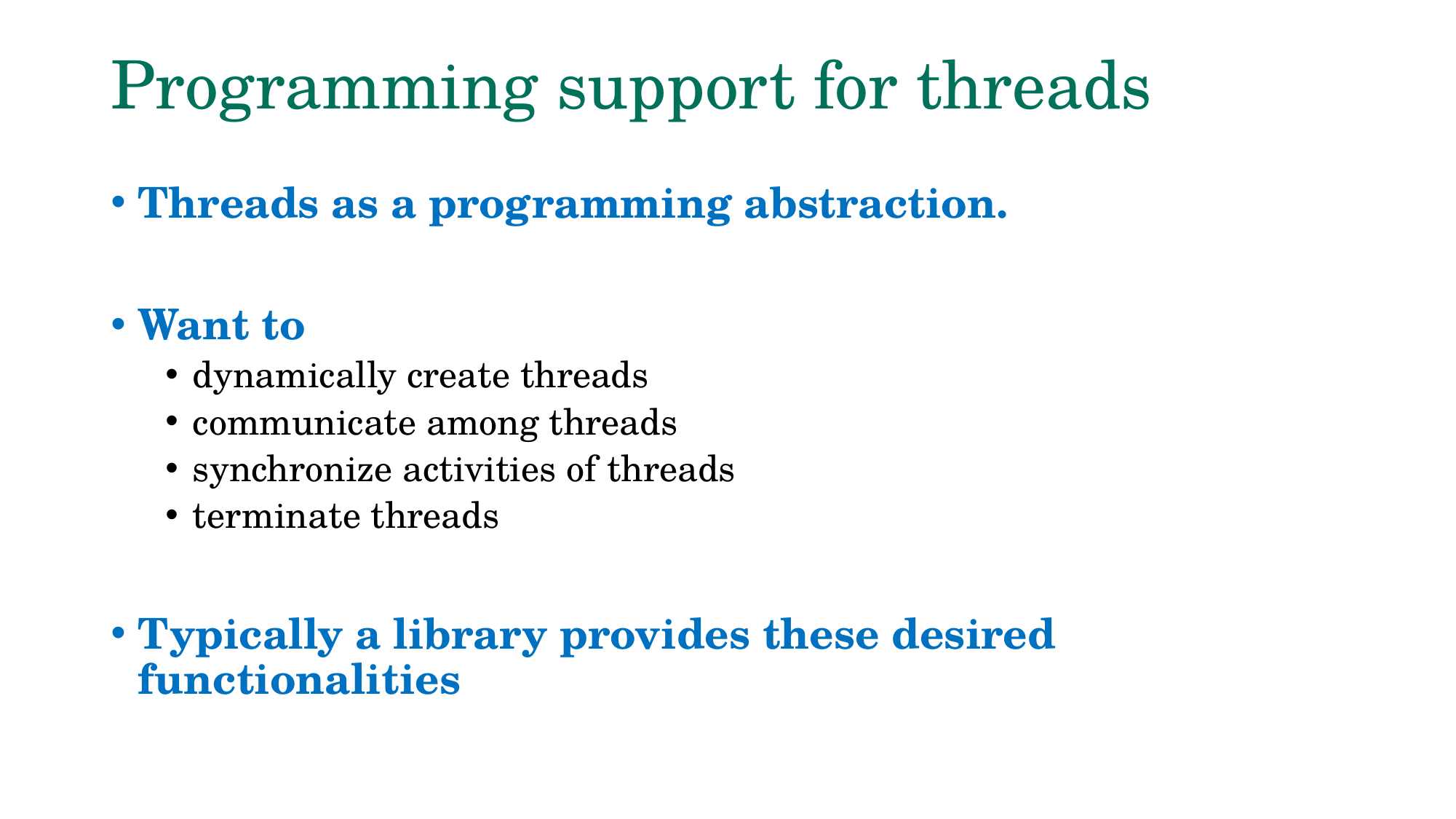

# Programming support for threads
Threads as a programming abstraction.

Want to
dynamically create threads
communicate among threads
synchronize activities of threads
terminate threads

Typically a library provides these desired functionalities